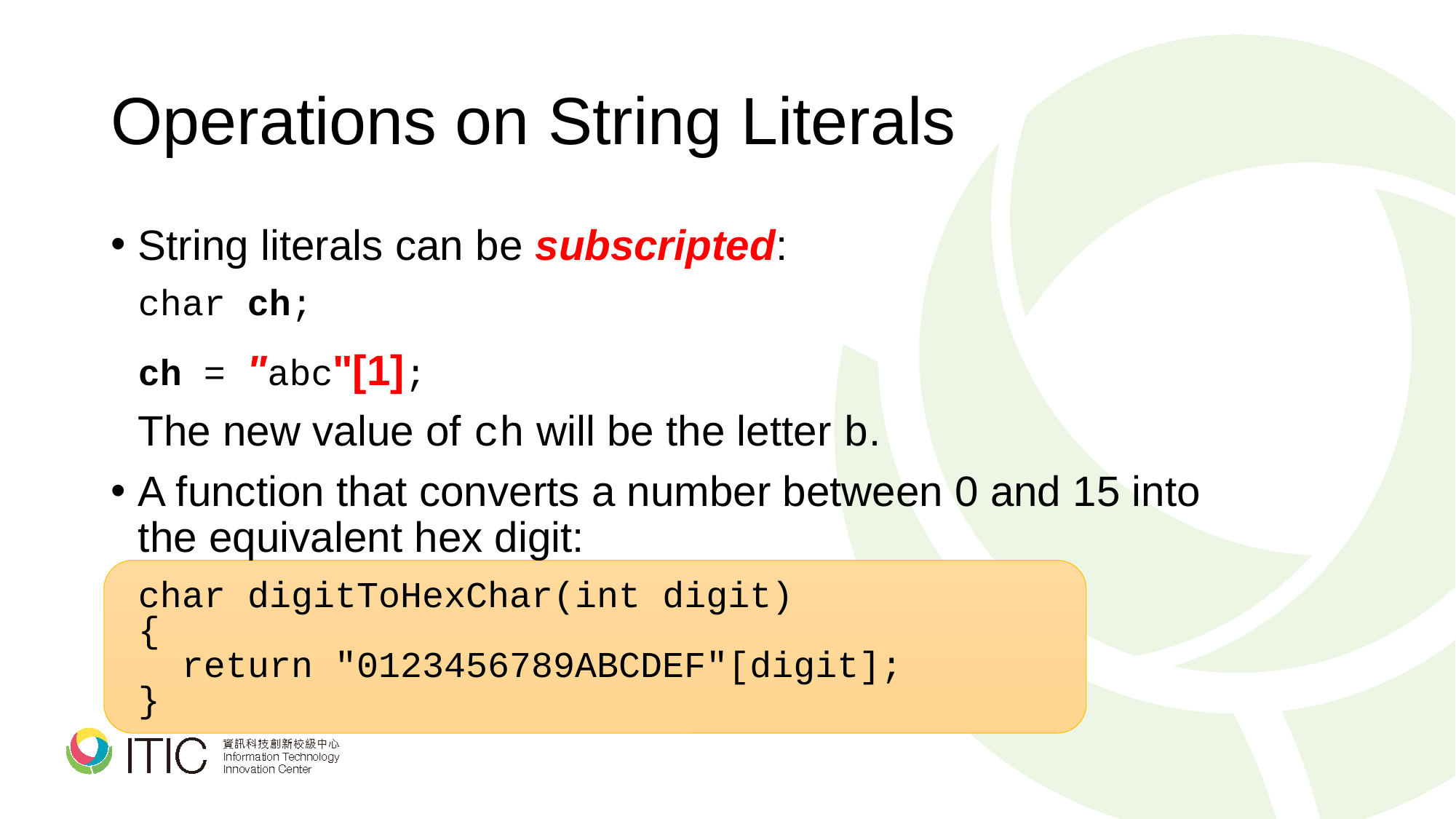

# Operations on String Literals
String literals can be subscripted:
	char ch;

	ch = "abc"[1];
	The new value of ch will be the letter b.
A function that converts a number between 0 and 15 into the equivalent hex digit:
	char digitToHexChar(int digit)
	{
	  return "0123456789ABCDEF"[digit];
	}